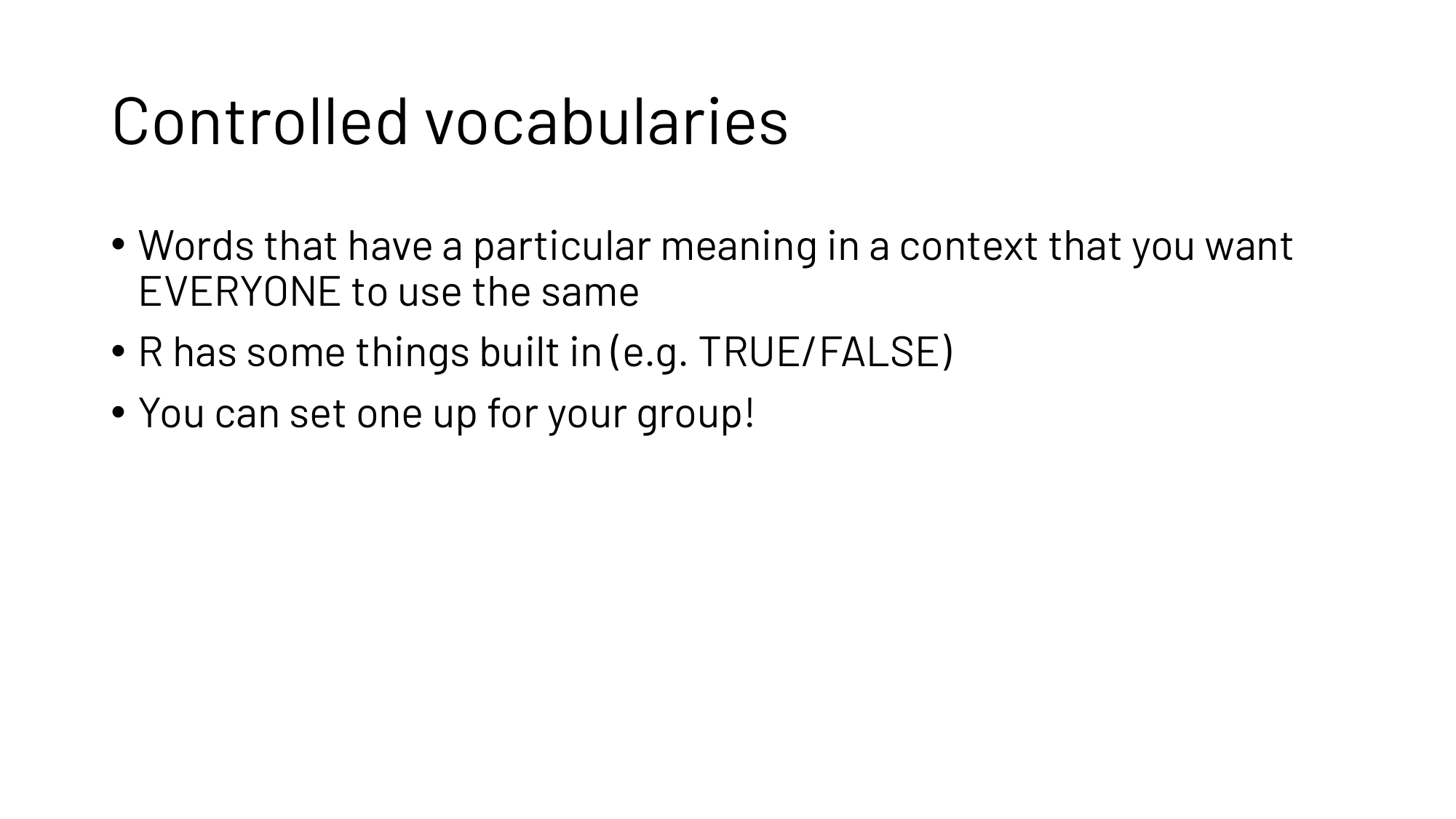

# Controlled vocabularies
Words that have a particular meaning in a context that you want EVERYONE to use the same
R has some things built in (e.g. TRUE/FALSE)
You can set one up for your group!